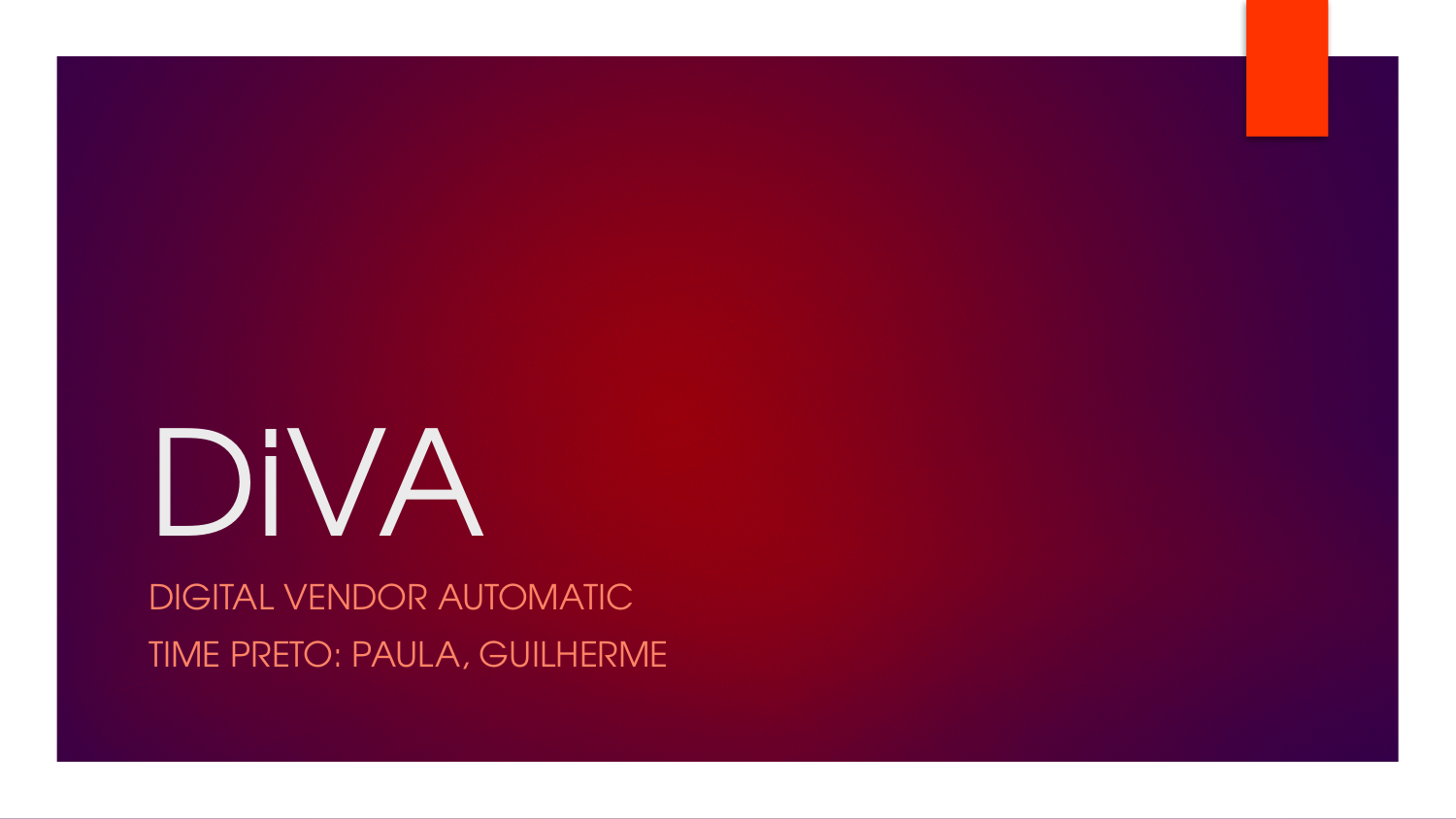

# DiVA
DIGITAL VENDOR AUTOMATIC
TIME PRETO: PAULA, GUILHERME